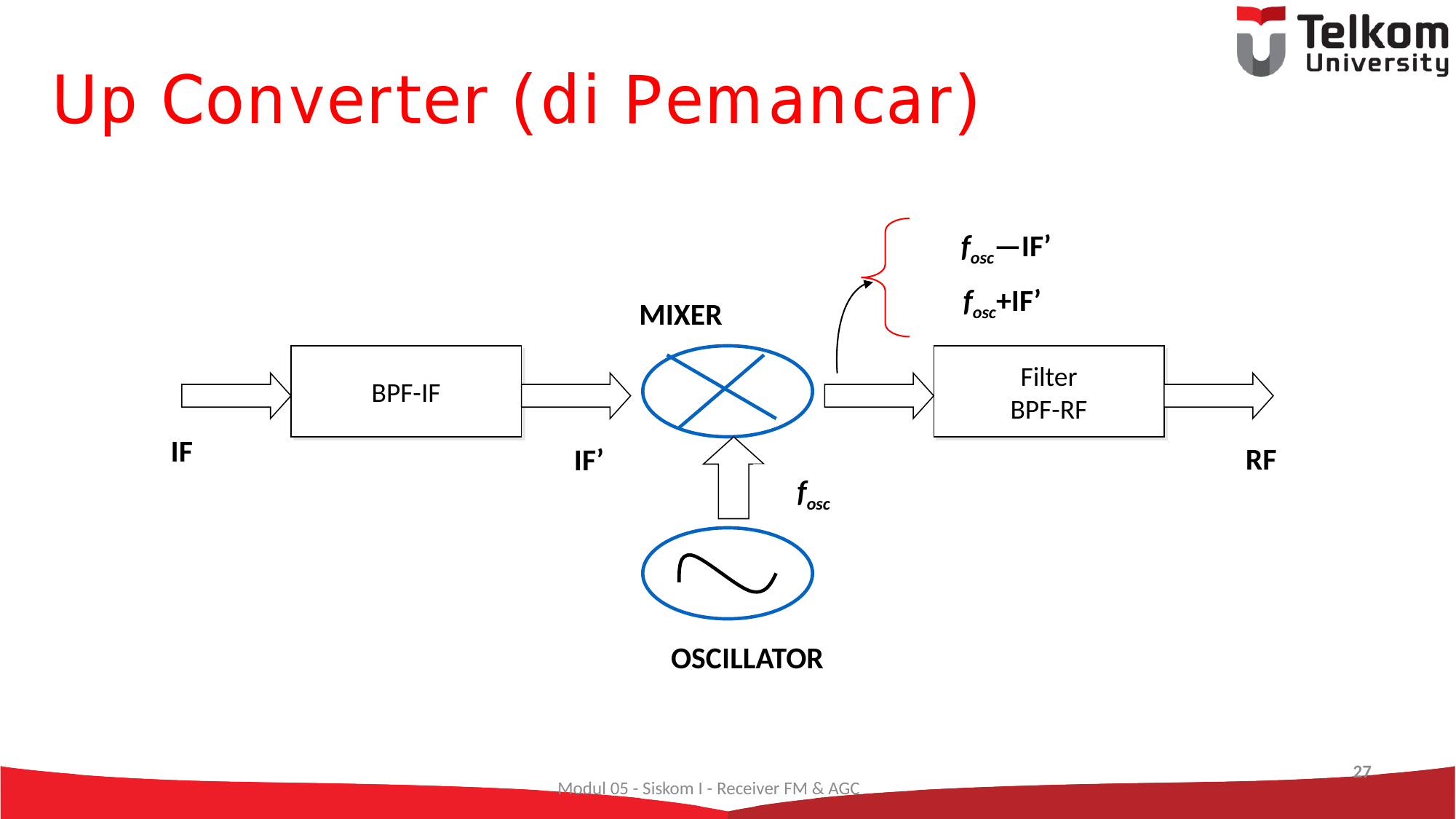

# Up Converter (di Pemancar)

fosc—IF’
fosc+IF’
MIXER

BPF-IF

Filter
BPF-RF

IF
RF
IF’

fosc

OSCILLATOR
27
Modul 05 - Siskom I - Receiver FM & AGC